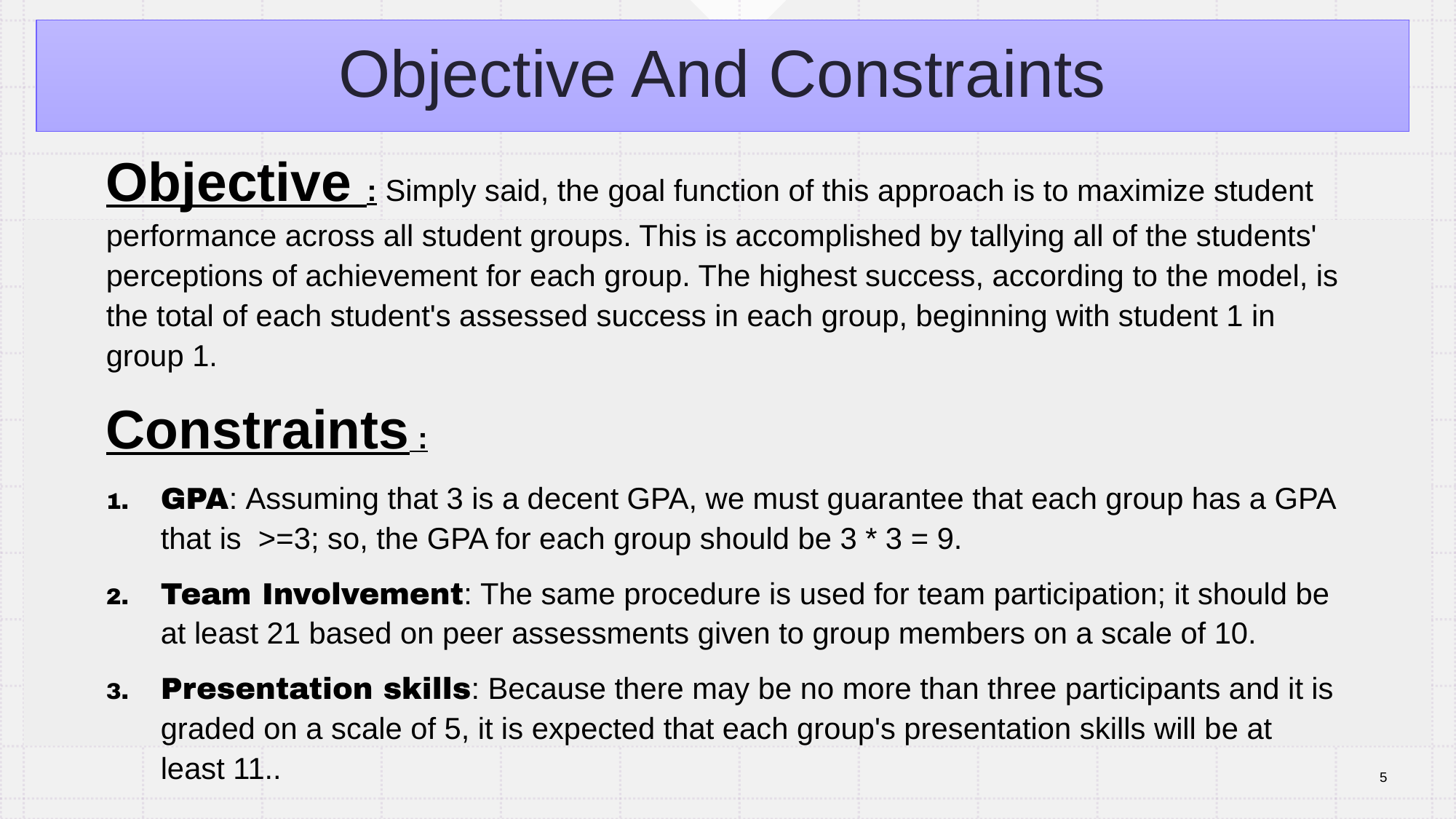

# Objective And Constraints
Objective : Simply said, the goal function of this approach is to maximize student performance across all student groups. This is accomplished by tallying all of the students' perceptions of achievement for each group. The highest success, according to the model, is the total of each student's assessed success in each group, beginning with student 1 in group 1.
Constraints :
GPA: Assuming that 3 is a decent GPA, we must guarantee that each group has a GPA that is  >=3; so, the GPA for each group should be 3 * 3 = 9.
Team Involvement: The same procedure is used for team participation; it should be at least 21 based on peer assessments given to group members on a scale of 10.
Presentation skills: Because there may be no more than three participants and it is graded on a scale of 5, it is expected that each group's presentation skills will be at least 11..
5